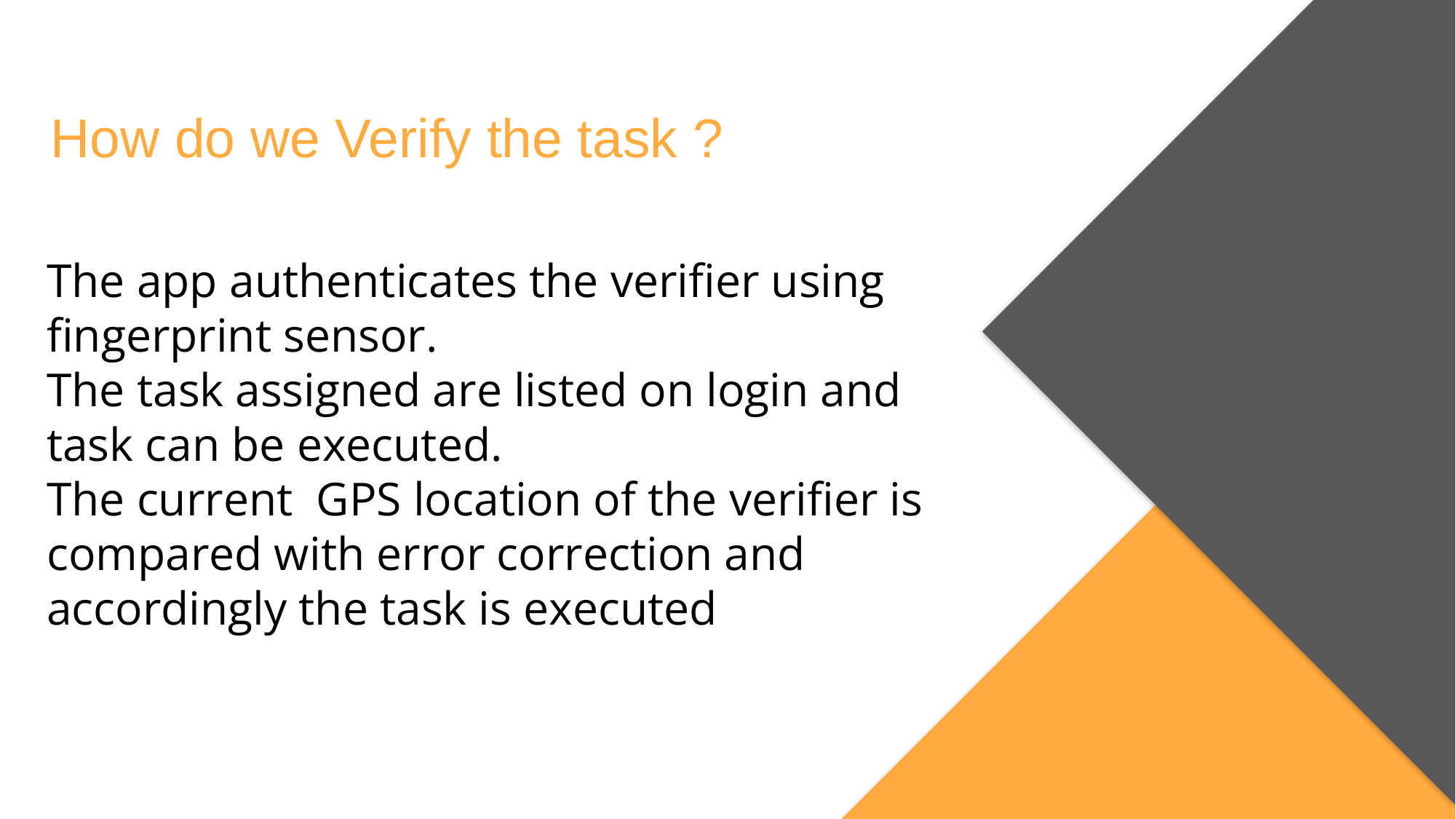

# How do we Verify the task ?
The app authenticates the verifier using fingerprint sensor.
The task assigned are listed on login and task can be executed.
The current  GPS location of the verifier is compared with error correction and accordingly the task is executed